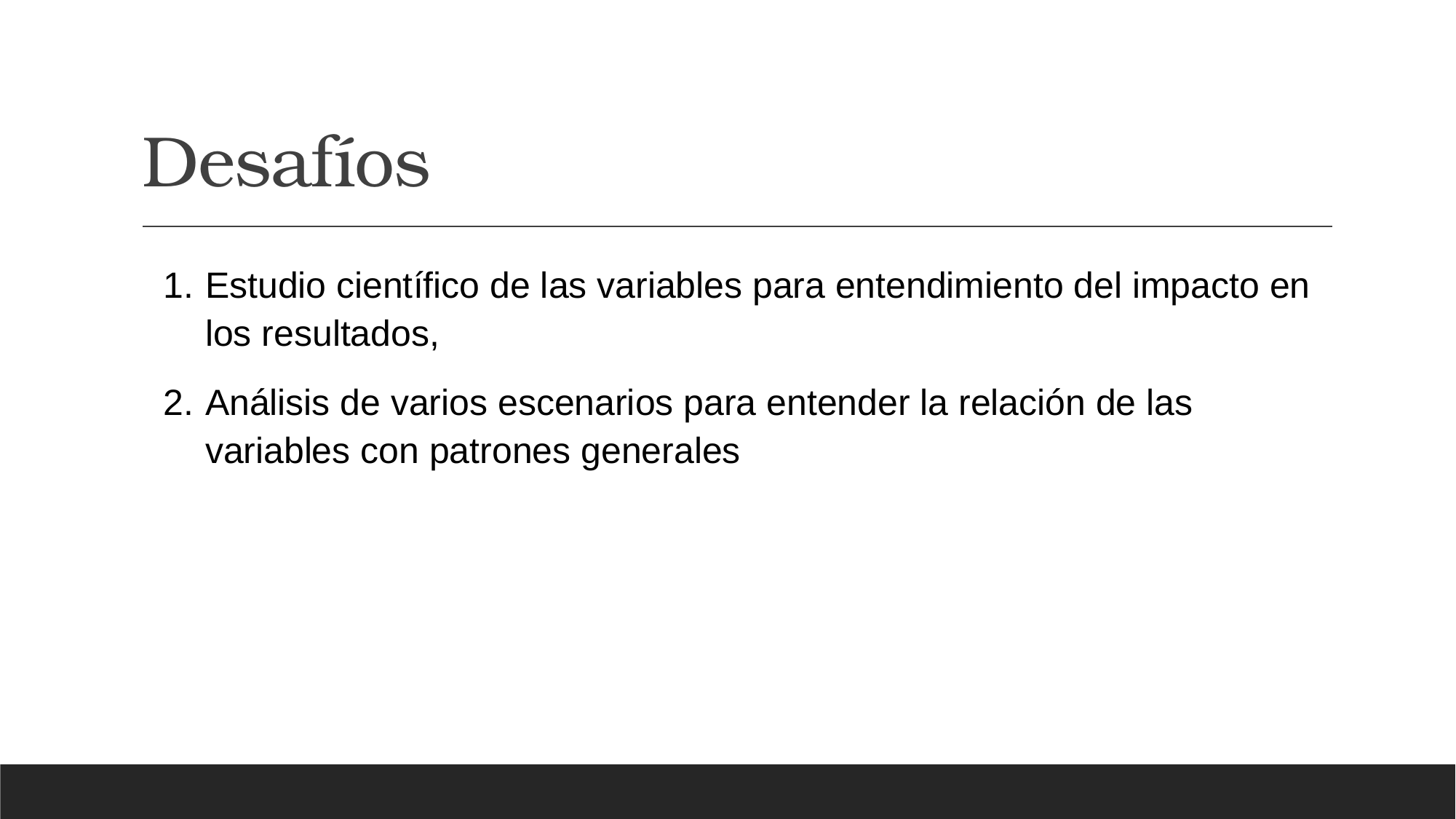

# Desafíos
Estudio científico de las variables para entendimiento del impacto en los resultados,
Análisis de varios escenarios para entender la relación de las variables con patrones generales